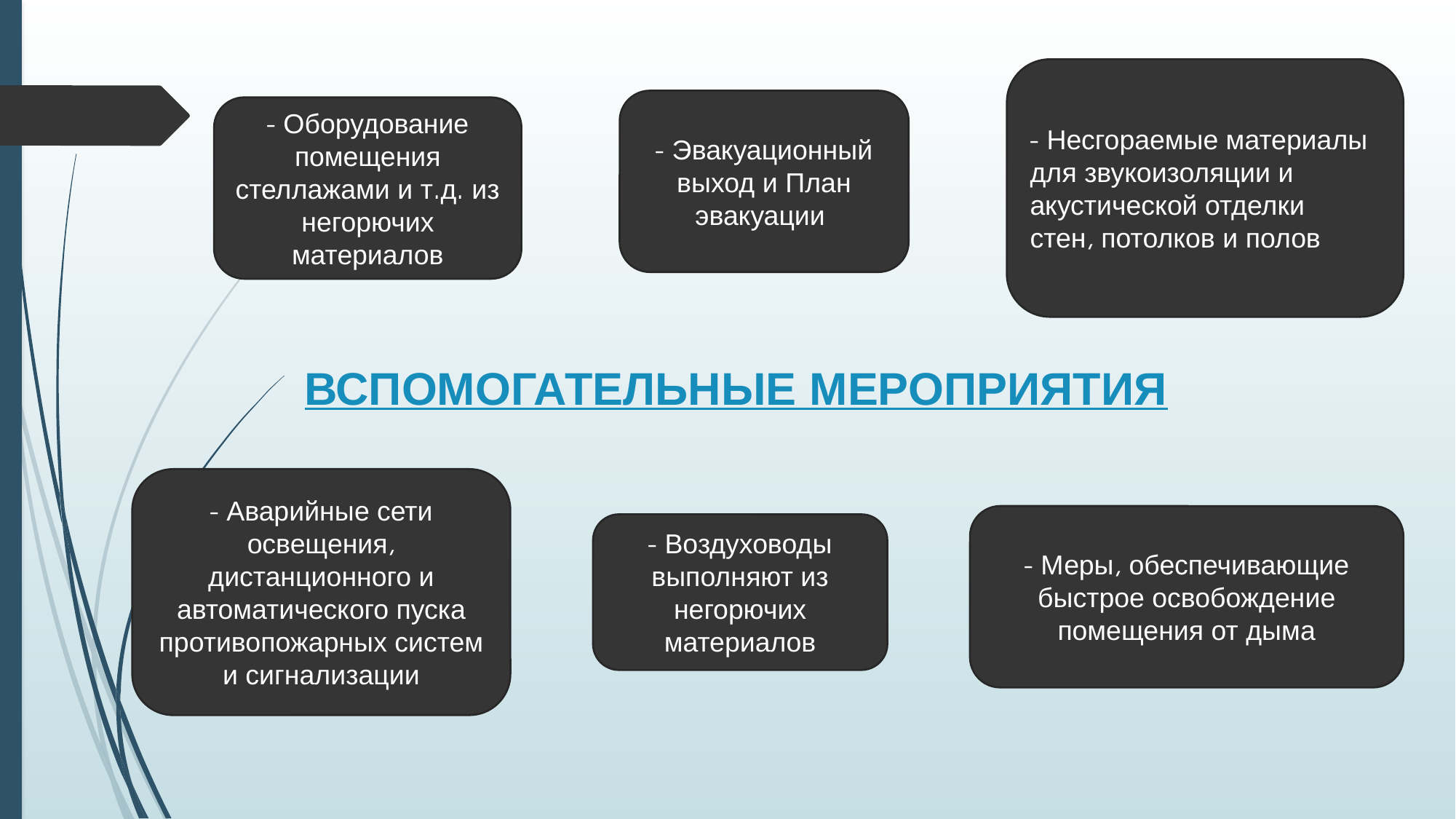

- Несгораемые материалы  для звукоизоляции и акустической отделки
стен, потолков и полов
- Эвакуационный выход и План эвакуации
- Оборудование помещения стеллажами и т.д. из негорючих материалов
# ВСПОМОГАТЕЛЬНЫЕ МЕРОПРИЯТИЯ
- Аварийные сети освещения, дистанционного и автоматического пуска противопожарных систем и сигнализации
- Меры, обеспечивающие быстрое освобождение помещения от дыма
- Воздуховоды выполняют из негорючих материалов